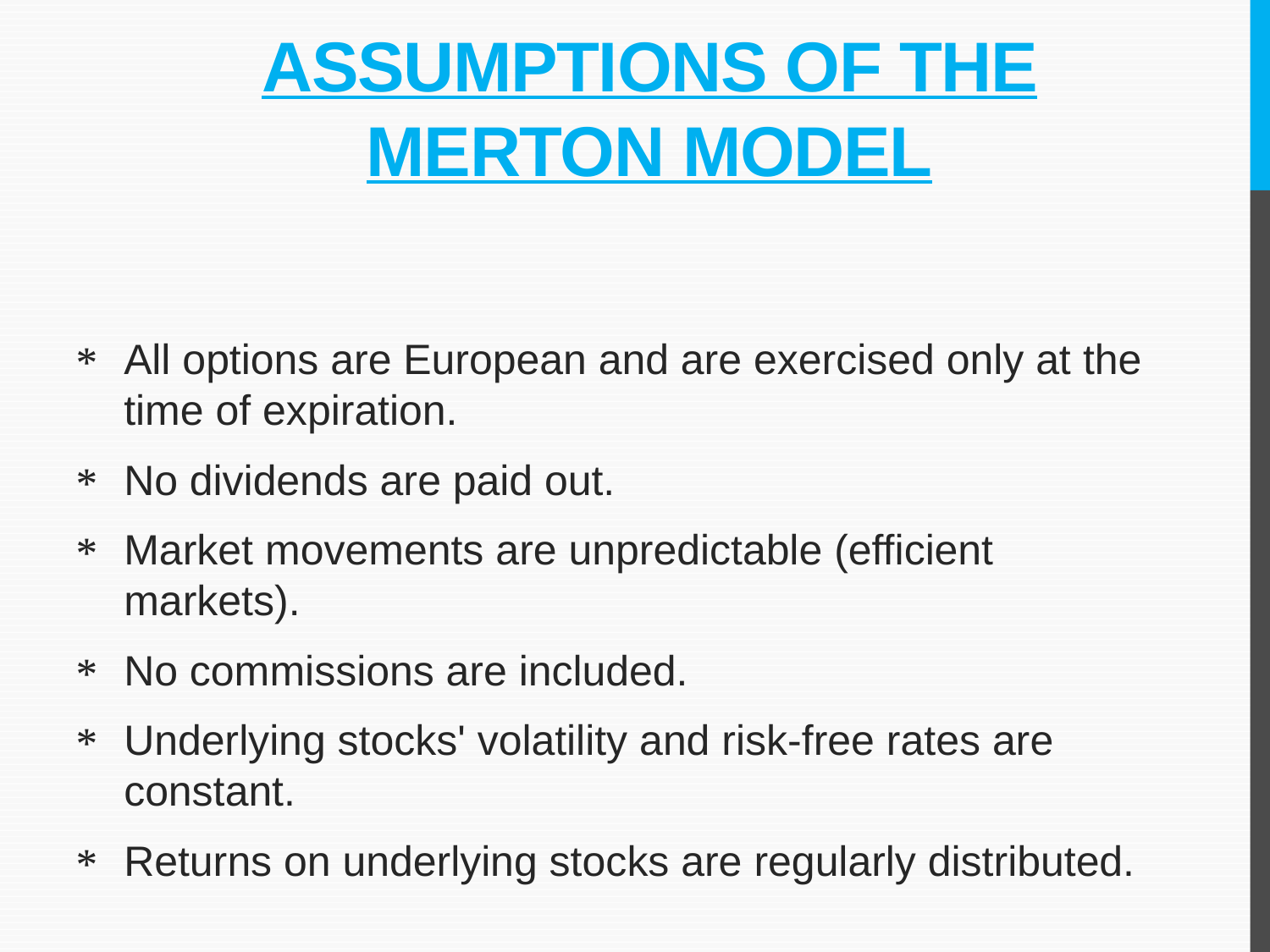

# ASSUMPTIONS of the merton model
All options are European and are exercised only at the time of expiration.
No dividends are paid out.
Market movements are unpredictable (efficient markets).
No commissions are included.
Underlying stocks' volatility and risk-free rates are constant.
Returns on underlying stocks are regularly distributed.